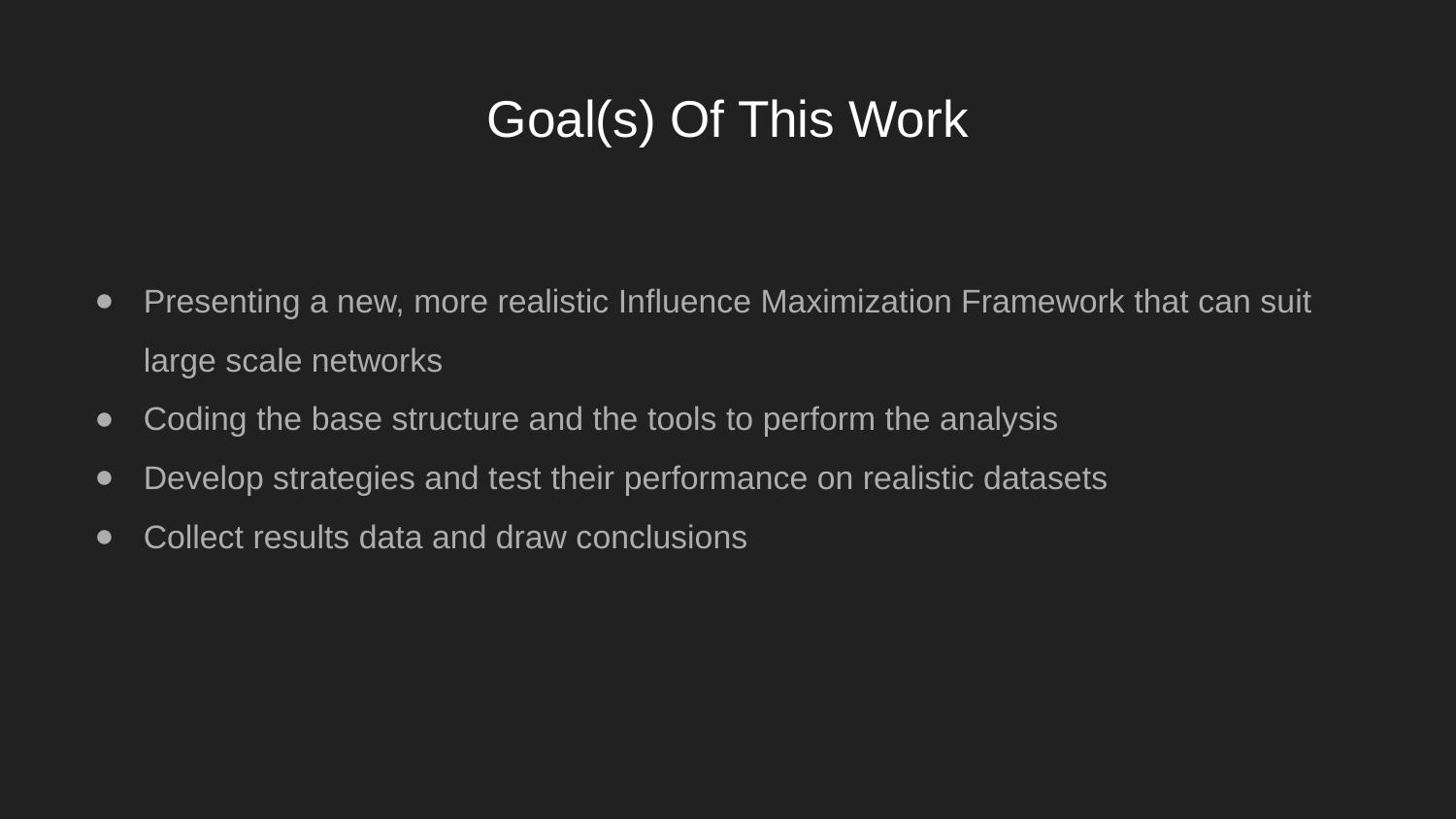

# Goal(s) Of This Work
Presenting a new, more realistic Influence Maximization Framework that can suit large scale networks
Coding the base structure and the tools to perform the analysis
Develop strategies and test their performance on realistic datasets
Collect results data and draw conclusions